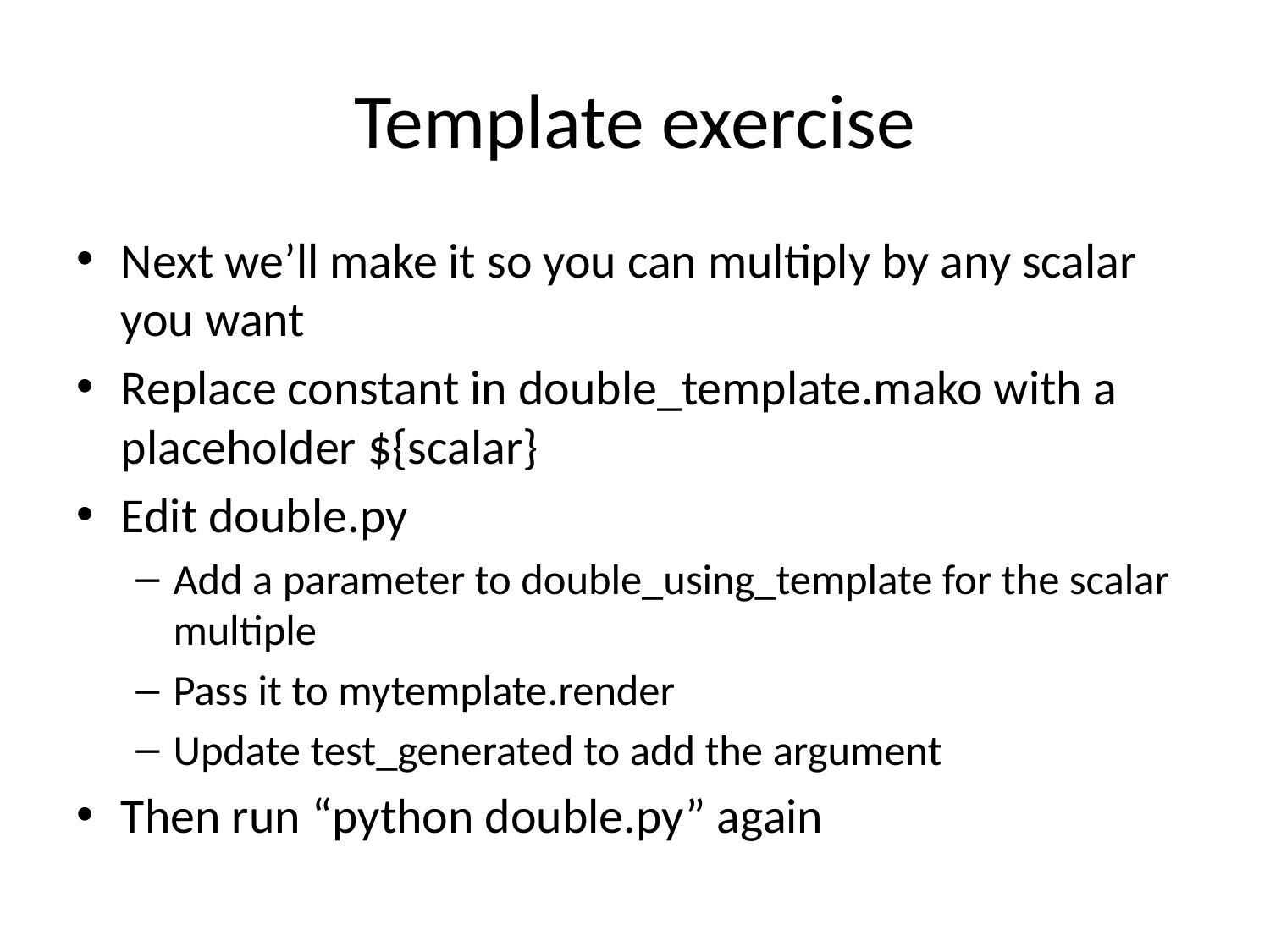

# Template exercise
Next we’ll make it so you can multiply by any scalar you want
Replace constant in double_template.mako with a placeholder ${scalar}
Edit double.py
Add a parameter to double_using_template for the scalar multiple
Pass it to mytemplate.render
Update test_generated to add the argument
Then run “python double.py” again